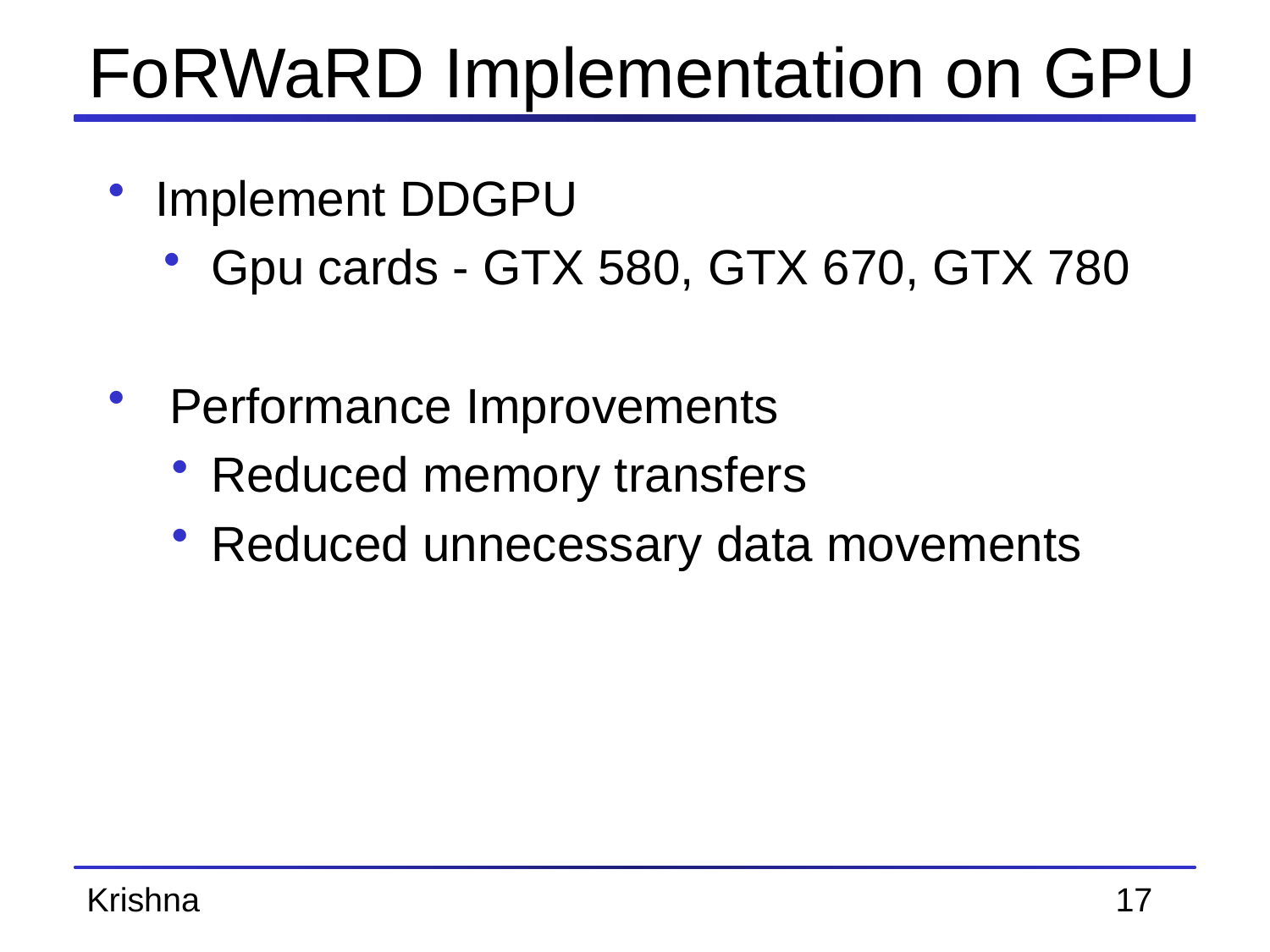

# FoRWaRD Implementation on GPU
Implement DDGPU
Gpu cards - GTX 580, GTX 670, GTX 780

 Performance Improvements
Reduced memory transfers
Reduced unnecessary data movements